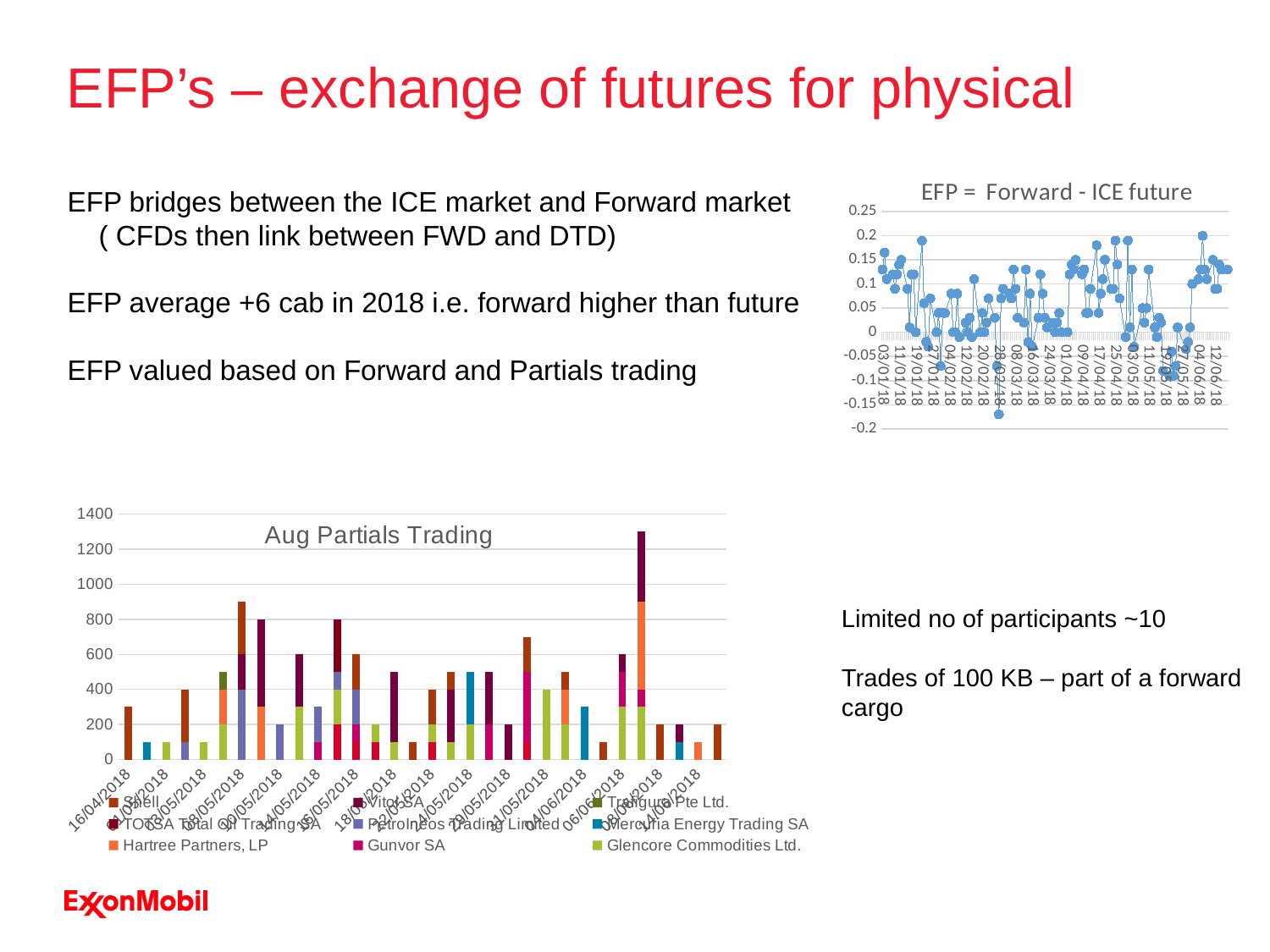

EFP’s – exchange of futures for physical

### Chart: EFP =  Forward - ICE future

| Category |  |
|---|---|
| 43103 | 0.13 |
| 43104 | 0.165 |
| 43105 | 0.11 |
| 43108 | 0.12 |
| 43109 | 0.09 |
| 43110 | 0.12 |
| 43111 | 0.14 |
| 43112 | 0.15000000000000002 |
| 43115 | 0.09 |
| 43116 | 0.010000000005 |
| 43117 | 0.12 |
| 43118 | 0.12 |
| 43119 | 1e-06 |
| 43122 | 0.19 |
| 43123 | 0.060000000000000005 |
| 43124 | -0.02 |
| 43125 | -0.03 |
| 43126 | 0.07 |
| 43129 | 1e-06 |
| 43130 | 0.04 |
| 43131 | -0.07 |
| 43132 | 0.04 |
| 43133 | 0.04 |
| 43136 | 0.08 |
| 43137 | 1e-06 |
| 43138 | 1e-06 |
| 43139 | 0.08 |
| 43140 | -0.009999999995 |
| 43143 | 0.02 |
| 43144 | 1e-06 |
| 43145 | 0.03 |
| 43146 | -0.009999999995 |
| 43147 | 0.11 |
| 43150 | 1e-06 |
| 43151 | 0.04 |
| 43152 | 1e-06 |
| 43153 | 0.02 |
| 43154 | 0.07 |
| 43157 | 0.03 |
| 43158 | -0.07 |
| 43159 | -0.16999999999999998 |
| 43160 | 0.07 |
| 43161 | 0.09 |
| 43164 | 0.08 |
| 43165 | 0.07 |
| 43166 | 0.13 |
| 43167 | 0.09 |
| 43168 | 0.03 |
| 43171 | 0.02 |
| 43172 | 0.13 |
| 43173 | -0.02 |
| 43174 | 0.08 |
| 43175 | -0.03 |
| 43178 | 0.03 |
| 43179 | 0.12 |
| 43180 | 0.08 |
| 43181 | 0.03 |
| 43182 | 0.010000000005 |
| 43185 | 0.02 |
| 43186 | 1e-06 |
| 43187 | 0.02 |
| 43188 | 0.04 |
| 43189 | 0.0 |
| 43192 | 0.0 |
| 43193 | 0.12 |
| 43194 | 0.14 |
| 43195 | 0.13 |
| 43196 | 0.15000000000000002 |
| 43199 | 0.12 |
| 43200 | 0.13 |
| 43201 | 0.04 |
| 43202 | 0.04 |
| 43203 | 0.09 |
| 43206 | 0.18 |
| 43207 | 0.04 |
| 43208 | 0.08 |
| 43209 | 0.11 |
| 43210 | 0.15000000000000002 |
| 43213 | 0.09 |
| 43214 | 0.09 |
| 43215 | 0.19 |
| 43216 | 0.14 |
| 43217 | 0.07 |
| 43220 | -0.009999999995 |
| 43221 | 0.19 |
| 43222 | 0.010000000005 |
| 43223 | 0.13 |
| 43224 | -0.03 |
| 43228 | 0.05 |
| 43229 | 0.02 |
| 43230 | 0.05 |
| 43231 | 0.13 |
| 43234 | 0.010000000005 |
| 43235 | -0.009999999995 |
| 43236 | 0.03 |
| 43237 | 0.02 |
| 43238 | -0.08 |
| 43241 | -0.09 |
| 43242 | -0.04 |
| 43243 | -0.09 |
| 43244 | -0.07 |
| 43245 | 0.010000000005 |
| 43249 | -0.035 |
| 43249 | -0.035 |
| 43250 | -0.02 |
| 43251 | 0.010000000005 |
| 43252 | 0.1 |
| 43255 | 0.11 |
| 43256 | 0.13 |
| 43257 | 0.2 |
| 43258 | 0.13 |
| 43259 | 0.11 |
| 43262 | 0.15000000000000002 |
| 43263 | 0.09 |
| 43264 | 0.09 |
| 43265 | 0.14 |
| 43266 | 0.13 |
| 43269 | 0.13 |
EFP bridges between the ICE market and Forward market
    ( CFDs then link between FWD and DTD)

EFP average +6 cab in 2018 i.e. forward higher than future

EFP valued based on Forward and Partials trading

### Chart: Aug Partials Trading

| Category | BP Oil International | Glencore Commodities Ltd. | Gunvor SA | Hartree Partners, LP | Mercuria Energy Trading SA | PetroIneos Trading Limited | TOTSA Total Oil Trading SA | Trafigura Pte Ltd. | Vitol SA | Shell |
|---|---|---|---|---|---|---|---|---|---|---|
| 16/04/2018 | None | None | None | None | None | None | None | None | None | 300.0 |
| 20/04/2018 | None | None | None | None | 100.0 | None | None | None | None | None |
| 01/05/2018 | None | 100.0 | None | None | None | None | None | None | None | None |
| 02/05/2018 | None | None | None | None | None | 100.0 | None | None | None | 300.0 |
| 03/05/2018 | None | 100.0 | None | None | None | None | None | None | None | None |
| 04/05/2018 | None | 200.0 | None | 200.0 | None | None | None | 100.0 | None | None |
| 08/05/2018 | None | None | None | None | None | 400.0 | None | None | 200.0 | 300.0 |
| 09/05/2018 | None | None | None | 300.0 | None | None | None | None | 500.0 | None |
| 10/05/2018 | None | None | None | None | None | 200.0 | None | None | None | None |
| 11/05/2018 | None | 300.0 | None | None | None | None | None | None | 300.0 | None |
| 14/05/2018 | None | None | 100.0 | None | None | 200.0 | None | None | None | None |
| 15/05/2018 | 200.0 | 200.0 | None | None | None | 100.0 | 300.0 | None | None | None |
| 16/05/2018 | 100.0 | None | 100.0 | None | None | 200.0 | None | None | None | 200.0 |
| 17/05/2018 | 100.0 | 100.0 | None | None | None | None | None | None | None | None |
| 18/05/2018 | None | 100.0 | None | None | None | None | None | None | 400.0 | None |
| 21/05/2018 | None | None | None | None | None | None | None | None | None | 100.0 |
| 22/05/2018 | 100.0 | 100.0 | None | None | None | None | None | None | None | 200.0 |
| 23/05/2018 | None | 100.0 | None | None | None | None | None | None | 300.0 | 100.0 |
| 24/05/2018 | None | 200.0 | None | None | 300.0 | None | None | None | None | None |
| 25/05/2018 | None | None | 200.0 | None | None | None | None | None | 300.0 | None |
| 29/05/2018 | None | None | None | None | None | None | None | None | 200.0 | None |
| 30/05/2018 | 100.0 | None | 400.0 | None | None | None | None | None | None | 200.0 |
| 31/05/2018 | None | 400.0 | None | None | None | None | None | None | None | None |
| 01/06/2018 | None | 200.0 | None | 200.0 | None | None | None | None | None | 100.0 |
| 04/06/2018 | None | None | None | None | 300.0 | None | None | None | None | None |
| 05/06/2018 | None | None | None | None | None | None | None | None | None | 100.0 |
| 06/06/2018 | None | 300.0 | 200.0 | None | None | None | None | None | 100.0 | None |
| 07/06/2018 | None | 300.0 | 100.0 | 500.0 | None | None | None | None | 400.0 | None |
| 08/06/2018 | None | None | None | None | None | None | None | None | None | 200.0 |
| 11/06/2018 | None | None | None | None | 100.0 | None | None | None | 100.0 | None |
| 14/06/2018 | None | None | None | 100.0 | None | None | None | None | None | None |
| 15/06/2018 | None | None | None | None | None | None | None | None | None | 200.0 |
Limited no of participants ~10

Trades of 100 KB – part of a forward cargo